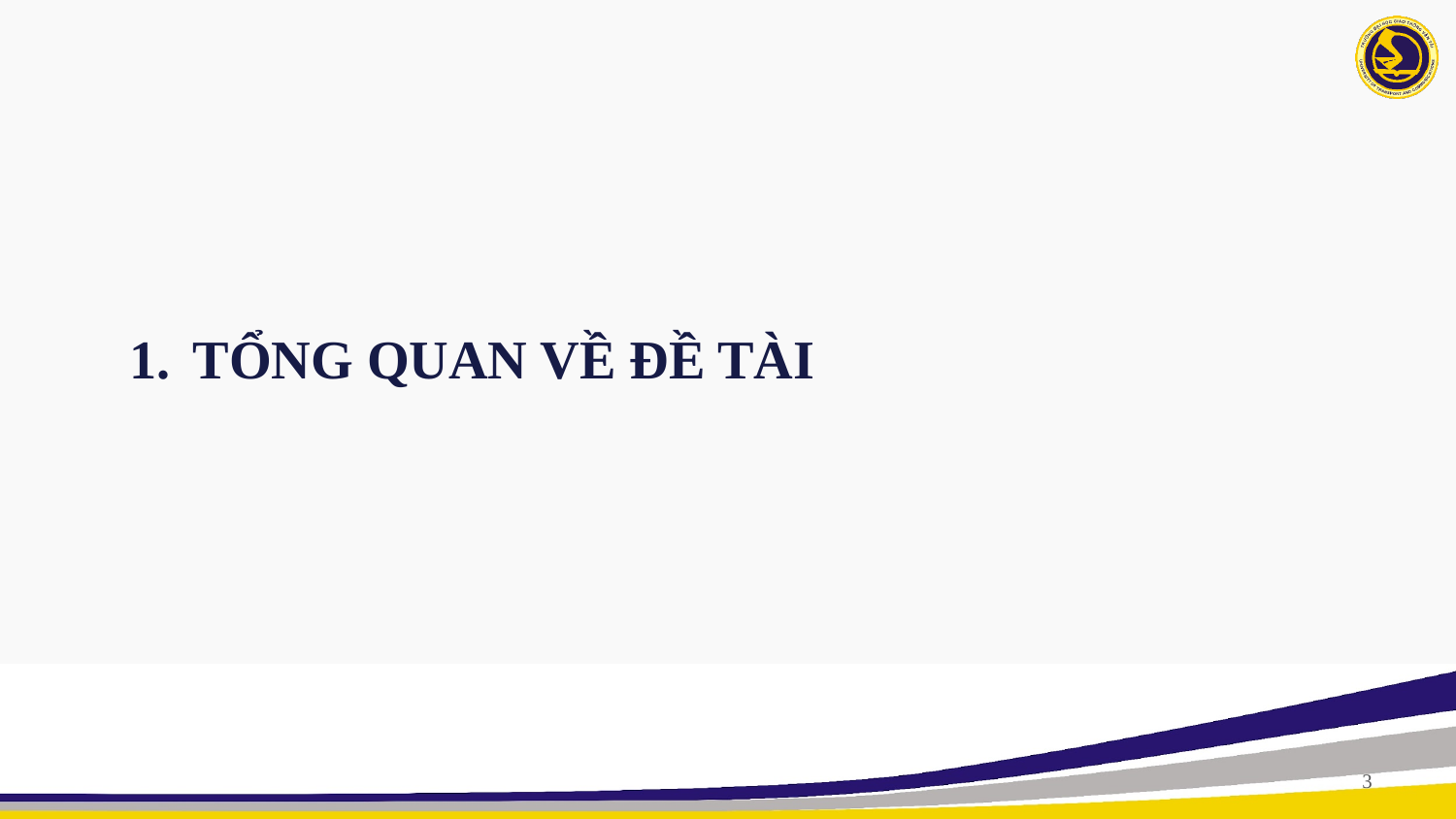

# TỔNG QUAN VỀ ĐỀ TÀI
3